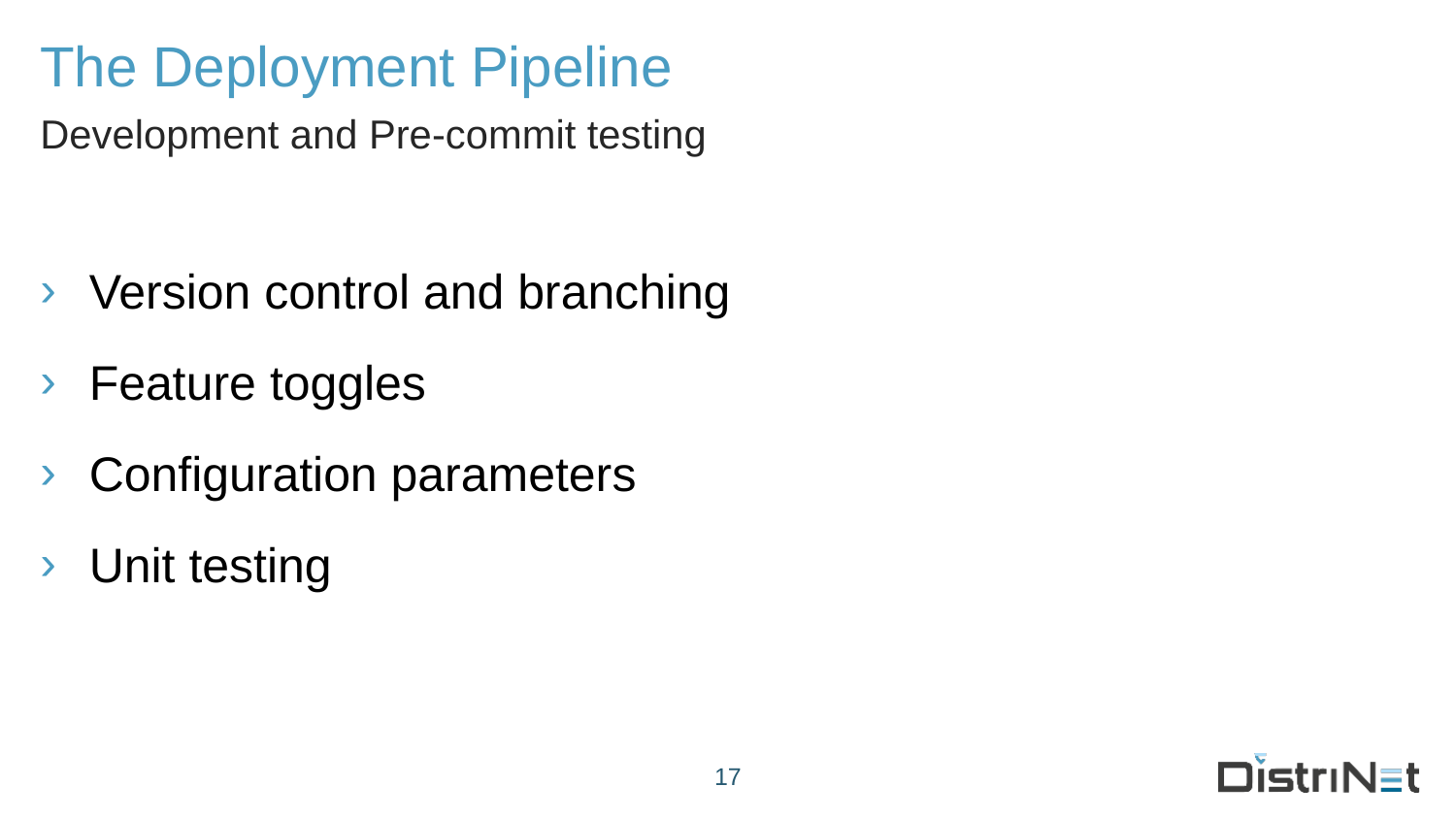

# The Deployment Pipeline
Development and Pre-commit testing
Version control and branching
Feature toggles
Configuration parameters
Unit testing
17